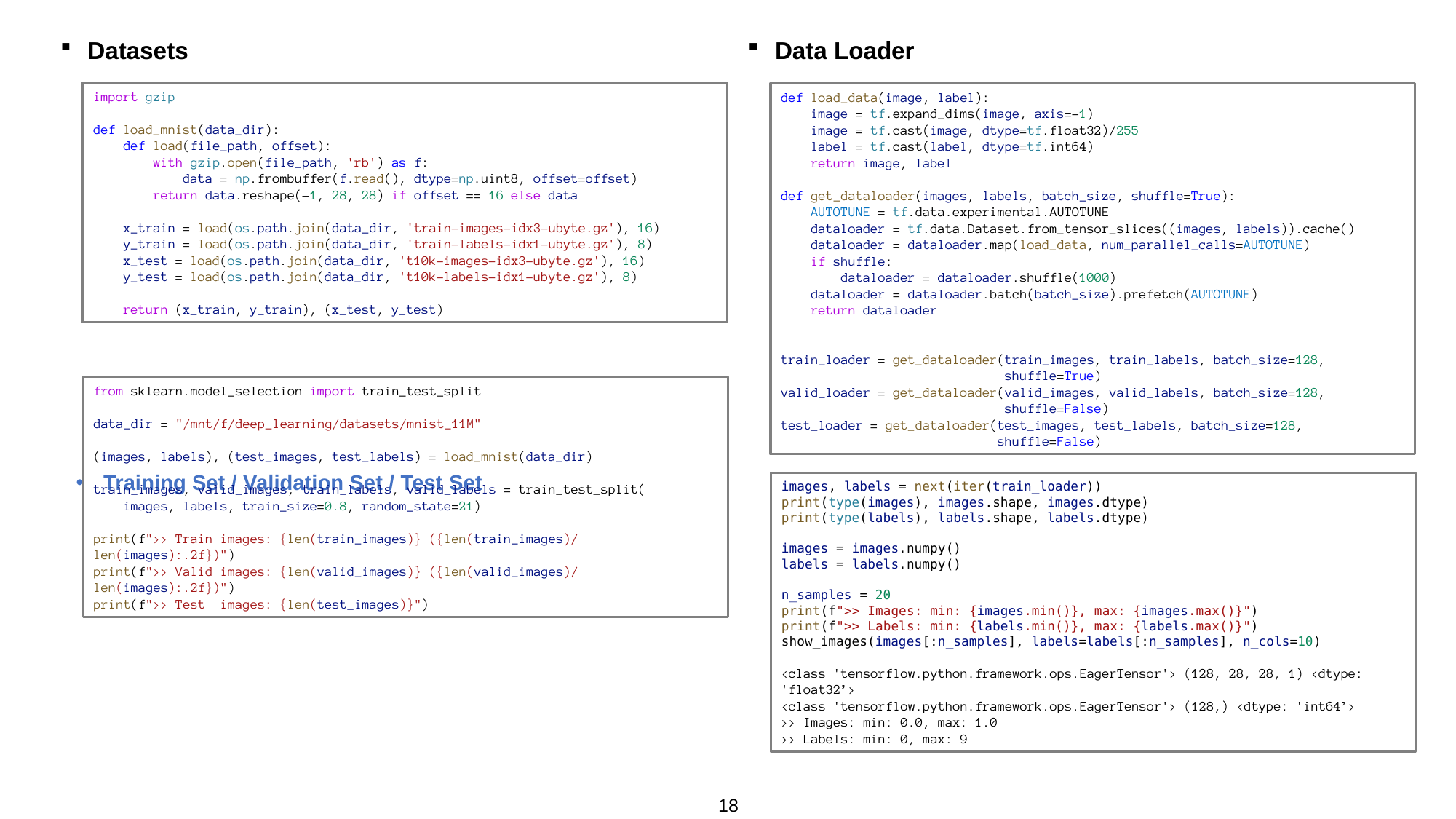

Data Loader
Datasets

Training Set / Validation Set / Test Set

import gzip
def load_mnist(data_dir):
    def load(file_path, offset):
        with gzip.open(file_path, 'rb') as f:
            data = np.frombuffer(f.read(), dtype=np.uint8, offset=offset)
        return data.reshape(-1, 28, 28) if offset == 16 else data
    x_train = load(os.path.join(data_dir, 'train-images-idx3-ubyte.gz'), 16)
    y_train = load(os.path.join(data_dir, 'train-labels-idx1-ubyte.gz'), 8)
    x_test = load(os.path.join(data_dir, 't10k-images-idx3-ubyte.gz'), 16)
    y_test = load(os.path.join(data_dir, 't10k-labels-idx1-ubyte.gz'), 8)

    return (x_train, y_train), (x_test, y_test)
def load_data(image, label):
    image = tf.expand_dims(image, axis=-1)
    image = tf.cast(image, dtype=tf.float32)/255
    label = tf.cast(label, dtype=tf.int64)
    return image, label
def get_dataloader(images, labels, batch_size, shuffle=True):
    AUTOTUNE = tf.data.experimental.AUTOTUNE
    dataloader = tf.data.Dataset.from_tensor_slices((images, labels)).cache()
    dataloader = dataloader.map(load_data, num_parallel_calls=AUTOTUNE)
    if shuffle:
        dataloader = dataloader.shuffle(1000)
    dataloader = dataloader.batch(batch_size).prefetch(AUTOTUNE)
    return dataloader

train_loader = get_dataloader(train_images, train_labels, batch_size=128,
                              shuffle=True)
valid_loader = get_dataloader(valid_images, valid_labels, batch_size=128,
                              shuffle=False)
test_loader = get_dataloader(test_images, test_labels, batch_size=128,
                             shuffle=False)
from sklearn.model_selection import train_test_split

data_dir = "/mnt/f/deep_learning/datasets/mnist_11M"
(images, labels), (test_images, test_labels) = load_mnist(data_dir)
train_images, valid_images, train_labels, valid_labels = train_test_split(
    images, labels, train_size=0.8, random_state=21)
print(f">> Train images: {len(train_images)} ({len(train_images)/len(images):.2f})")
print(f">> Valid images: {len(valid_images)} ({len(valid_images)/len(images):.2f})")
print(f">> Test  images: {len(test_images)}")
images, labels = next(iter(train_loader))
print(type(images), images.shape, images.dtype)
print(type(labels), labels.shape, labels.dtype)
images = images.numpy()
labels = labels.numpy()
n_samples = 20
print(f">> Images: min: {images.min()}, max: {images.max()}")
print(f">> Labels: min: {labels.min()}, max: {labels.max()}")
show_images(images[:n_samples], labels=labels[:n_samples], n_cols=10)

<class 'tensorflow.python.framework.ops.EagerTensor'> (128, 28, 28, 1) <dtype: 'float32’>
<class 'tensorflow.python.framework.ops.EagerTensor'> (128,) <dtype: 'int64’>
>> Images: min: 0.0, max: 1.0
>> Labels: min: 0, max: 9